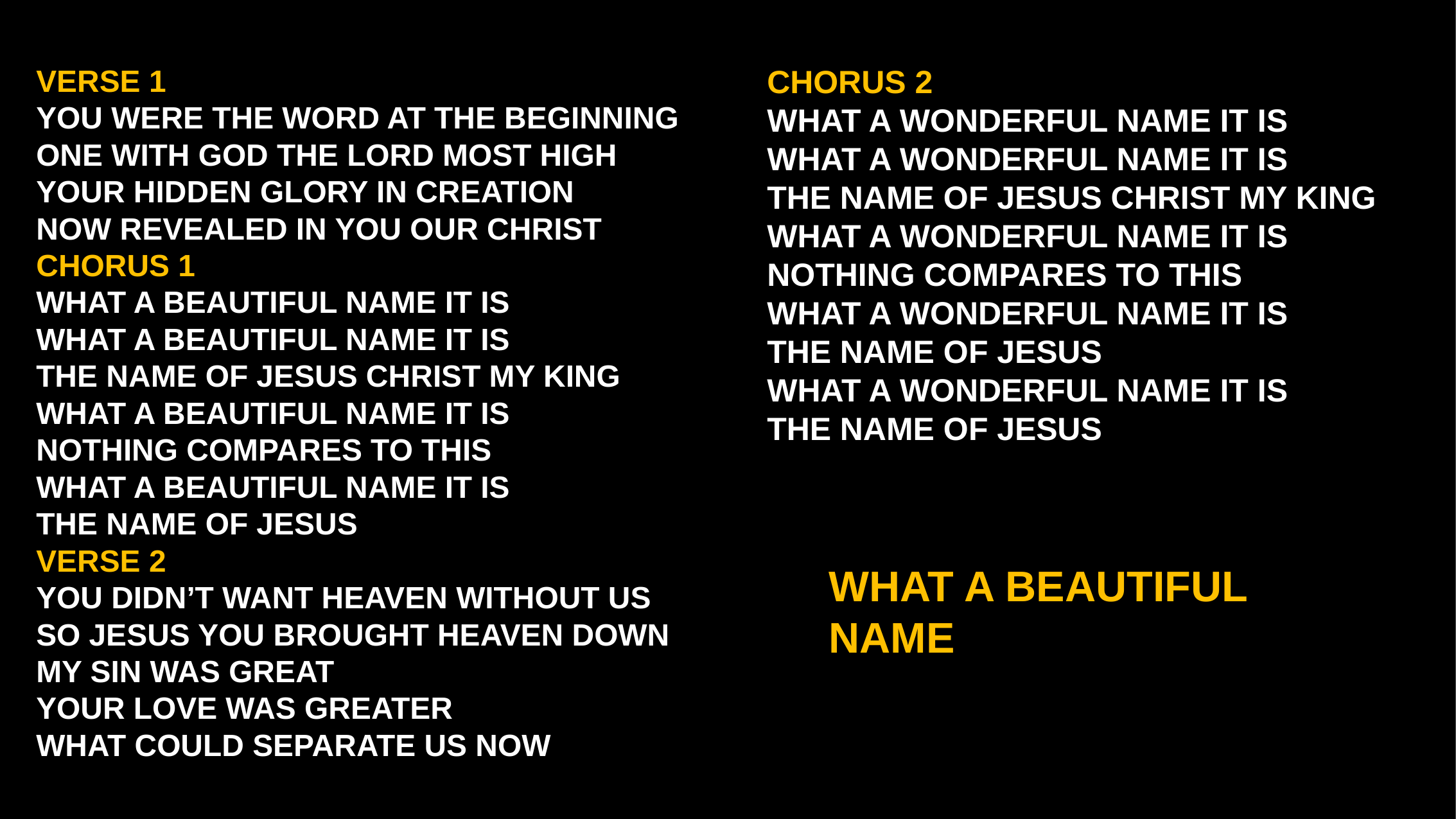

VERSE 1
YOU WERE THE WORD AT THE BEGINNING
ONE WITH GOD THE LORD MOST HIGH
YOUR HIDDEN GLORY IN CREATION
NOW REVEALED IN YOU OUR CHRIST
CHORUS 1
WHAT A BEAUTIFUL NAME IT IS
WHAT A BEAUTIFUL NAME IT IS
THE NAME OF JESUS CHRIST MY KING
WHAT A BEAUTIFUL NAME IT IS
NOTHING COMPARES TO THIS
WHAT A BEAUTIFUL NAME IT IS
THE NAME OF JESUS
VERSE 2
YOU DIDN’T WANT HEAVEN WITHOUT US
SO JESUS YOU BROUGHT HEAVEN DOWN
MY SIN WAS GREAT
YOUR LOVE WAS GREATER
WHAT COULD SEPARATE US NOW
CHORUS 2
WHAT A WONDERFUL NAME IT IS
WHAT A WONDERFUL NAME IT IS
THE NAME OF JESUS CHRIST MY KING
WHAT A WONDERFUL NAME IT IS
NOTHING COMPARES TO THIS
WHAT A WONDERFUL NAME IT IS
THE NAME OF JESUS
WHAT A WONDERFUL NAME IT IS
THE NAME OF JESUS

WHAT A BEAUTIFUL NAME